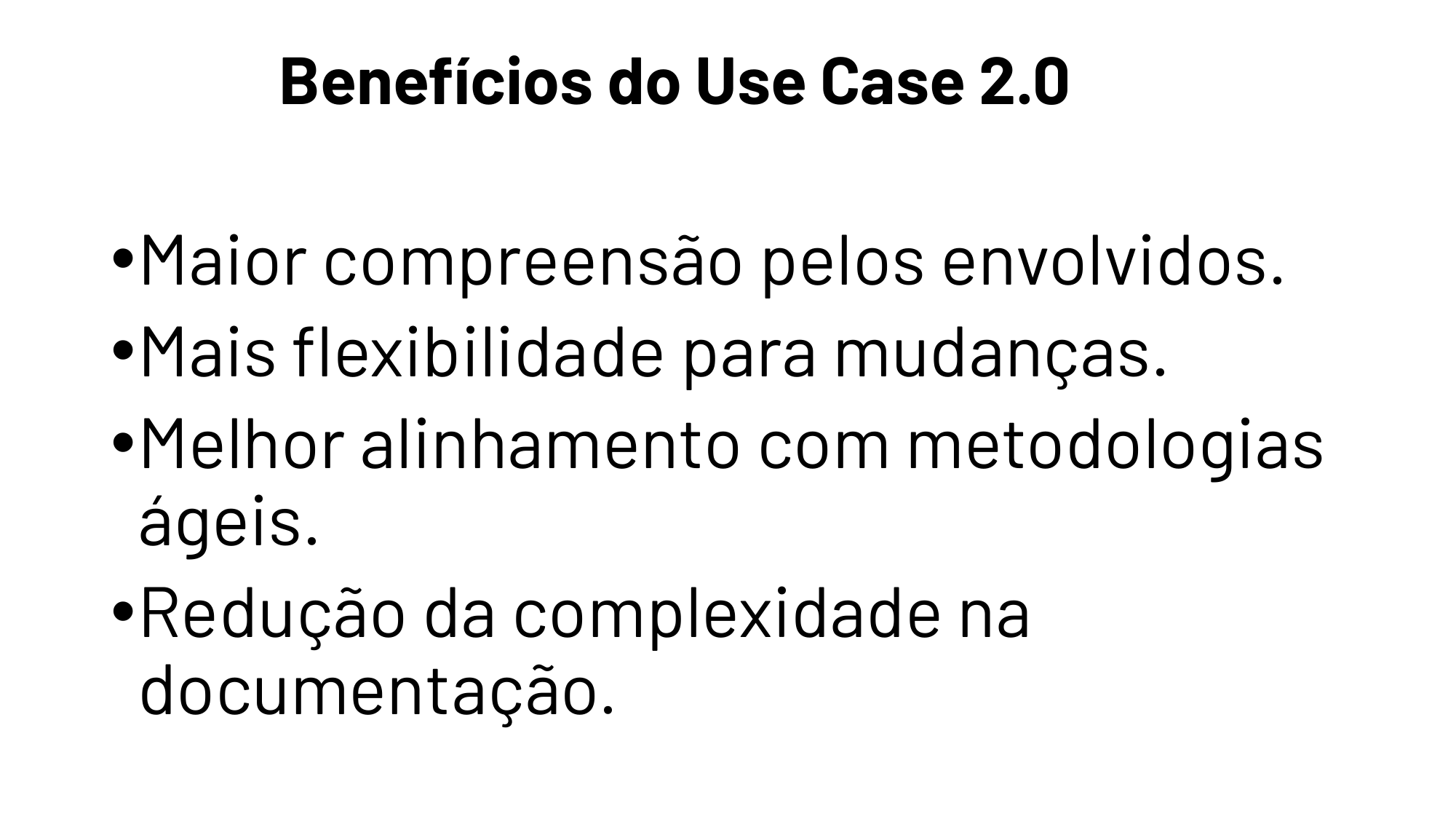

# Benefícios do Use Case 2.0
Maior compreensão pelos envolvidos.
Mais flexibilidade para mudanças.
Melhor alinhamento com metodologias ágeis.
Redução da complexidade na documentação.